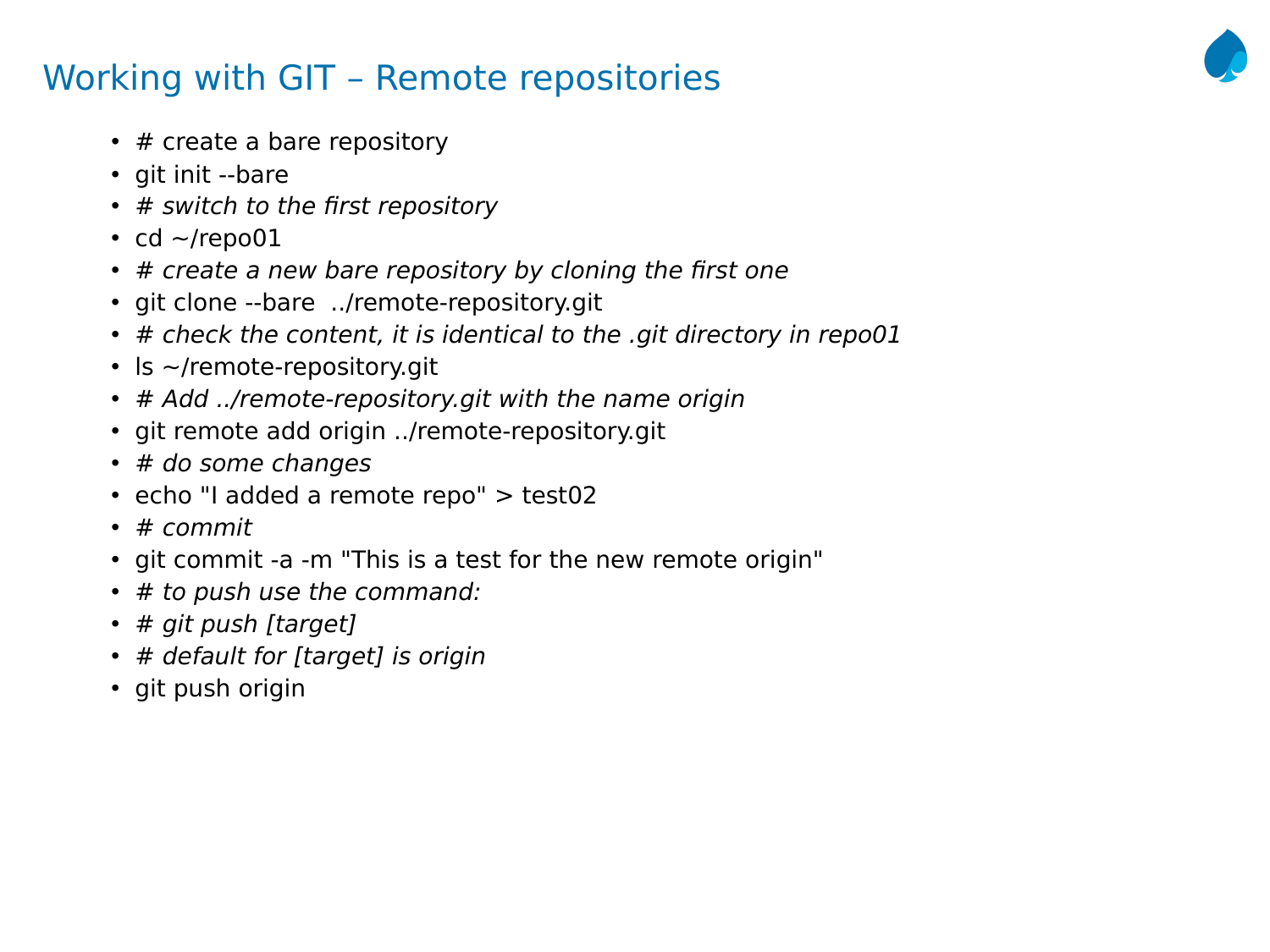

# Working with GIT – Remote repositories
# create a bare repository
git init --bare
# switch to the first repository
cd ~/repo01
# create a new bare repository by cloning the first one
git clone --bare  ../remote-repository.git
# check the content, it is identical to the .git directory in repo01
ls ~/remote-repository.git
# Add ../remote-repository.git with the name origin
git remote add origin ../remote-repository.git
# do some changes
echo "I added a remote repo" > test02
# commit
git commit -a -m "This is a test for the new remote origin"
# to push use the command:
# git push [target]
# default for [target] is origin
git push origin